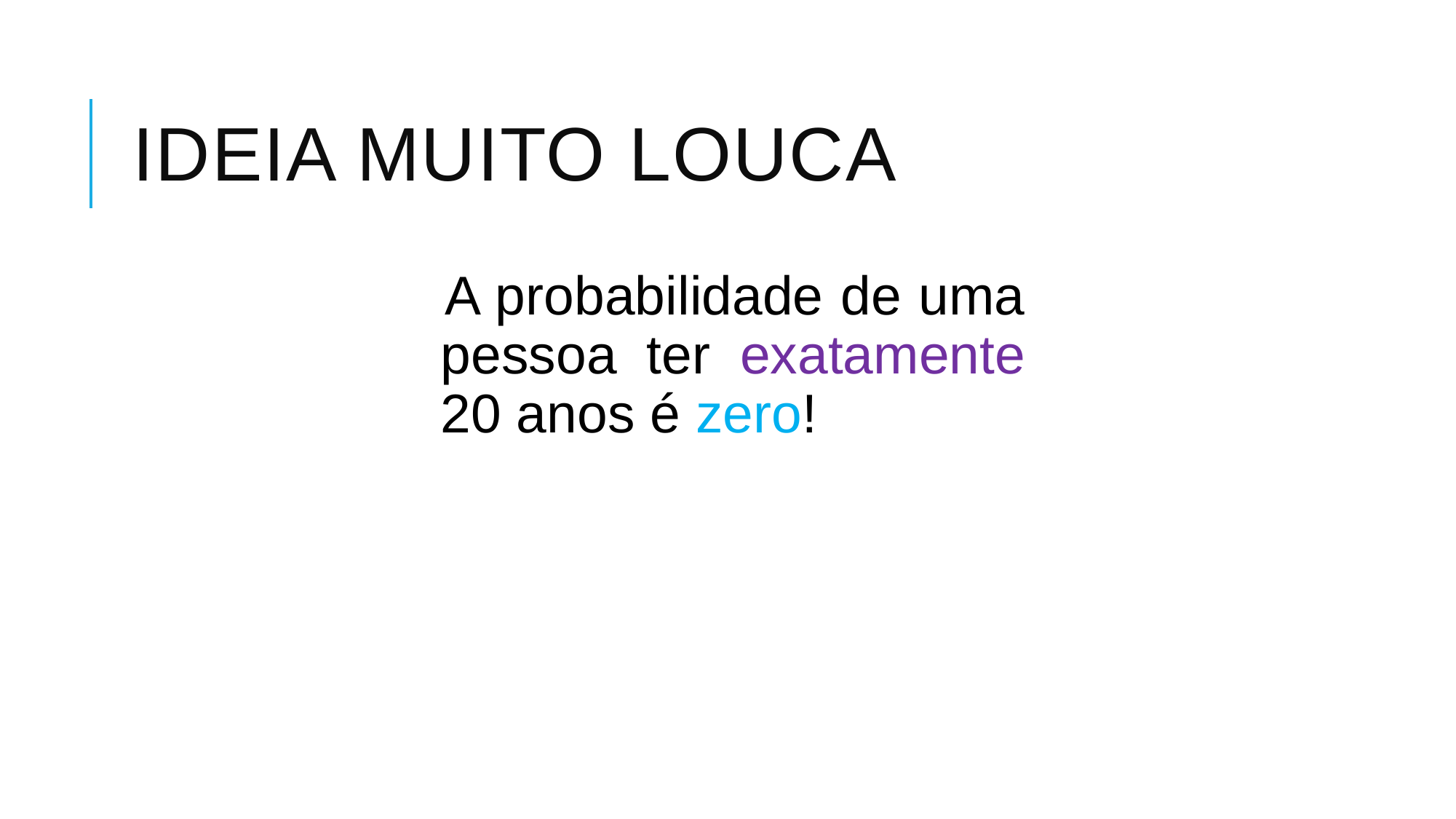

# Ideia muito louca
A probabilidade de uma pessoa ter exatamente 20 anos é zero!